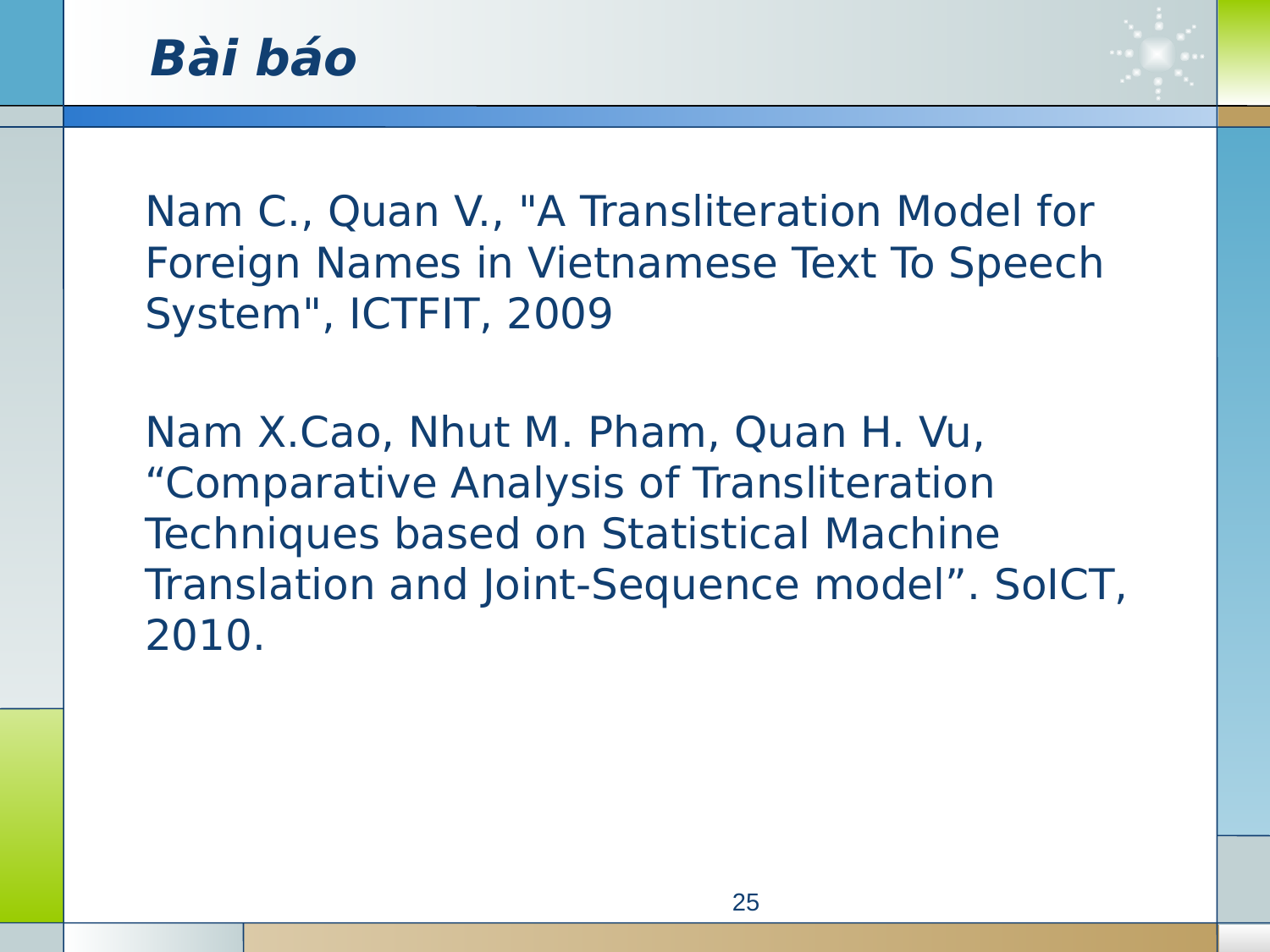

# Bài báo
	Nam C., Quan V., "A Transliteration Model for Foreign Names in Vietnamese Text To Speech System", ICTFIT, 2009

	Nam X.Cao, Nhut M. Pham, Quan H. Vu, “Comparative Analysis of Transliteration Techniques based on Statistical Machine Translation and Joint-Sequence model”. SoICT, 2010.
25